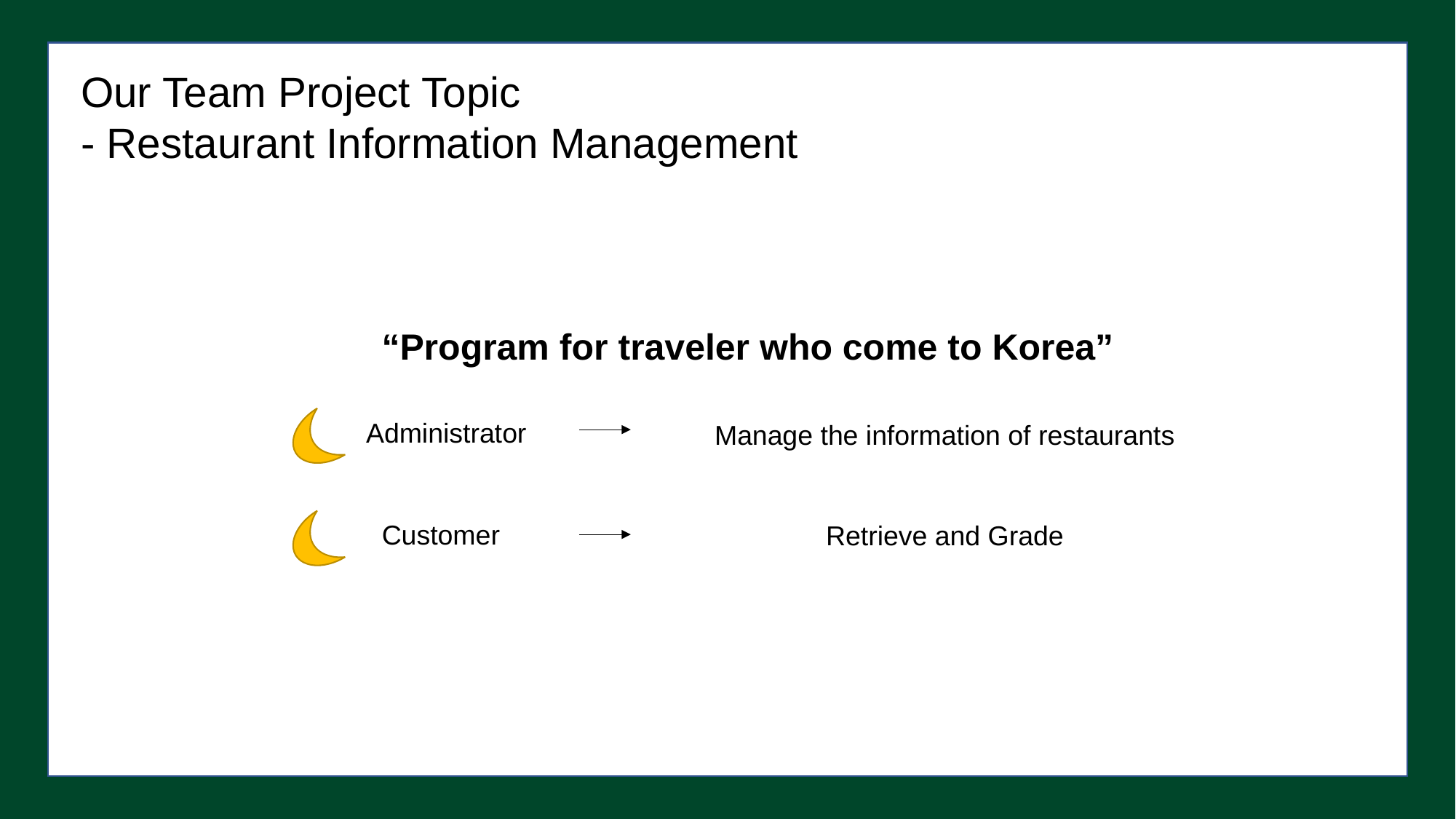

Our Team Project Topic
- Restaurant Information Management
“Program for traveler who come to Korea”

Administrator
Manage the information of restaurants

Customer
Retrieve and Grade